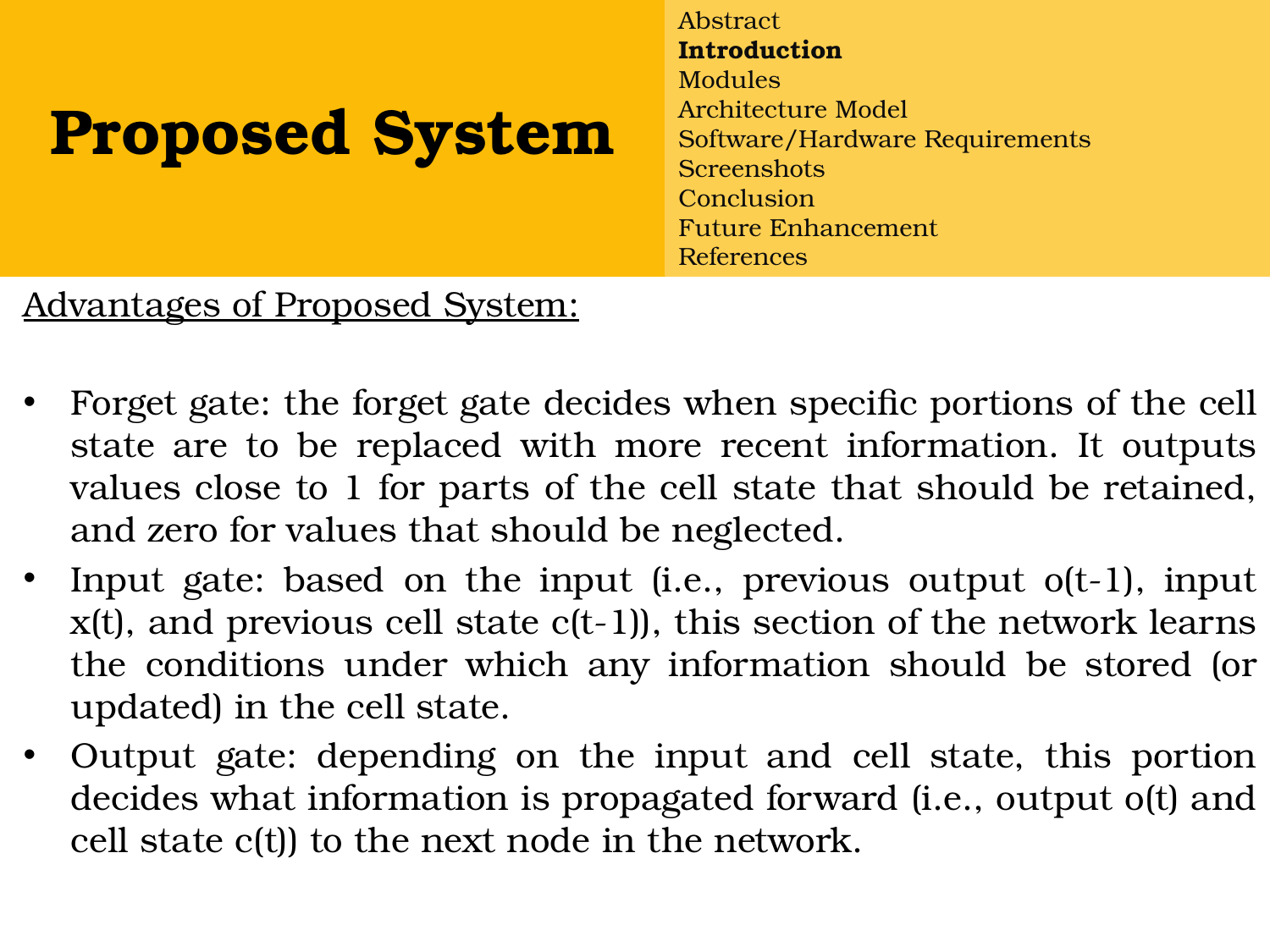

Abstract
Introduction
Modules
Architecture Model
Software/Hardware Requirements
Screenshots
Conclusion
Future Enhancement
References
Abstract
Introduction
Existing System
Proposed System
Software requirements
Architecture Model
Modules
UML  Diagrams/ER Diagrams/Flow Charts
References

Proposed System
Advantages of Proposed System:

Forget gate: the forget gate decides when specific portions of the cell state are to be replaced with more recent information. It outputs values close to 1 for parts of the cell state that should be retained, and zero for values that should be neglected.
Input gate: based on the input (i.e., previous output o(t-1), input x(t), and previous cell state c(t-1)), this section of the network learns the conditions under which any information should be stored (or updated) in the cell state.
Output gate: depending on the input and cell state, this portion decides what information is propagated forward (i.e., output o(t) and cell state c(t)) to the next node in the network.